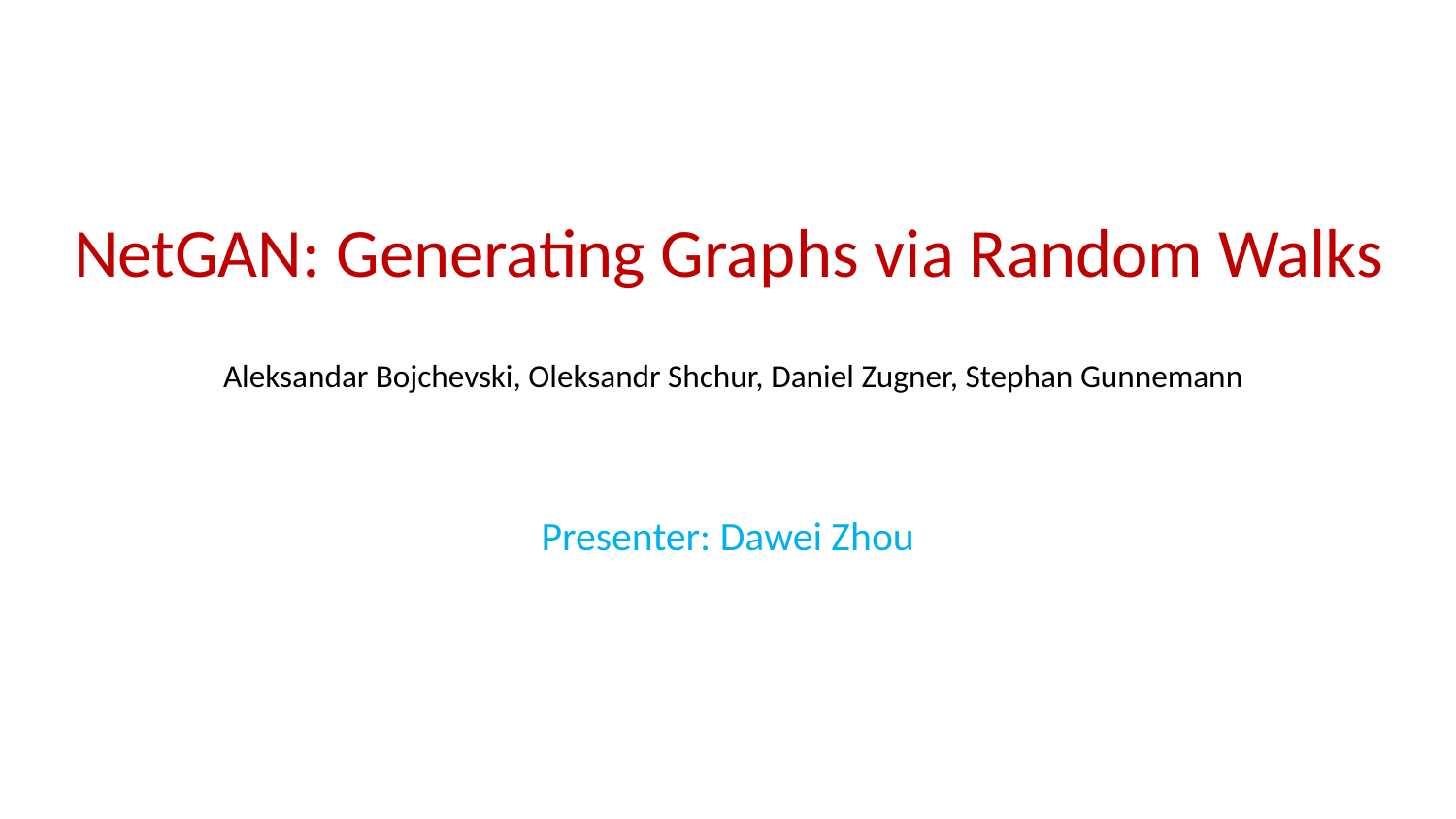

# NetGAN: Generating Graphs via Random Walks
Aleksandar Bojchevski, Oleksandr Shchur, Daniel Zugner, Stephan Gunnemann
Presenter: Dawei Zhou